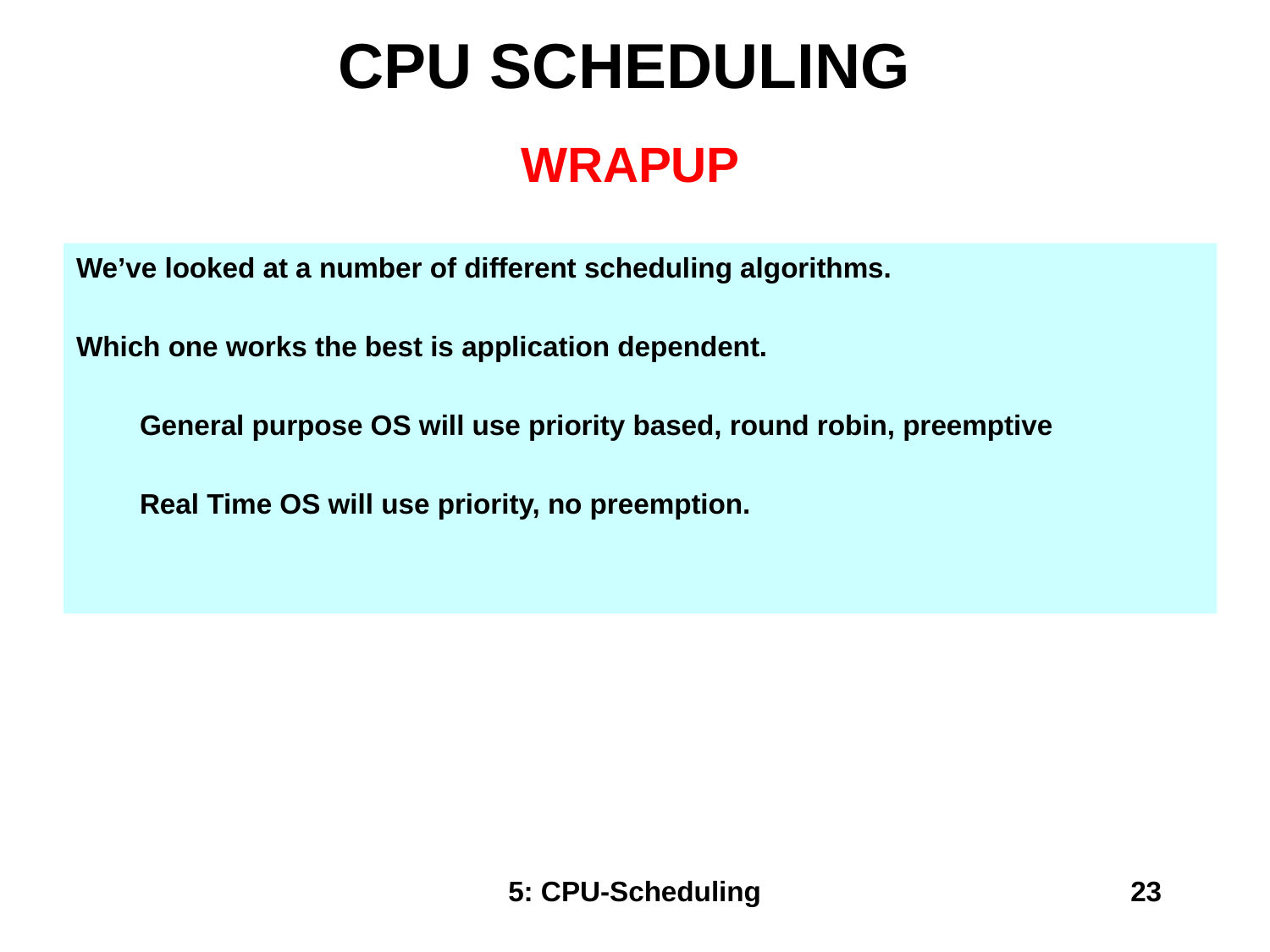

CPU SCHEDULING
WRAPUP
We’ve looked at a number of different scheduling algorithms.

Which one works the best is application dependent.

General purpose OS will use priority based, round robin, preemptive

Real Time OS will use priority, no preemption.

5: CPU-Scheduling
23